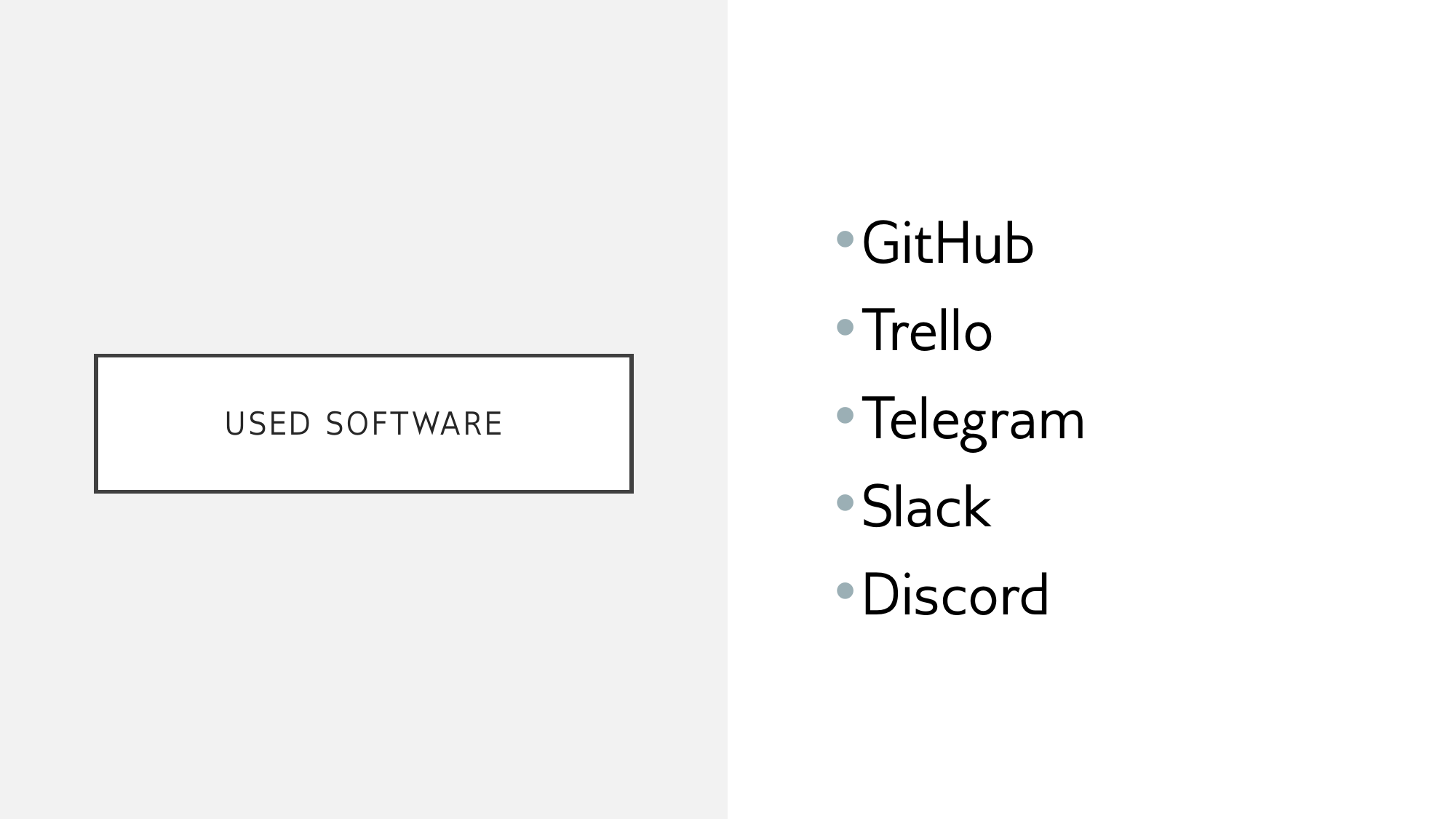

GitHub
Trello
Telegram
Slack
Discord

# USED SOFTWARE